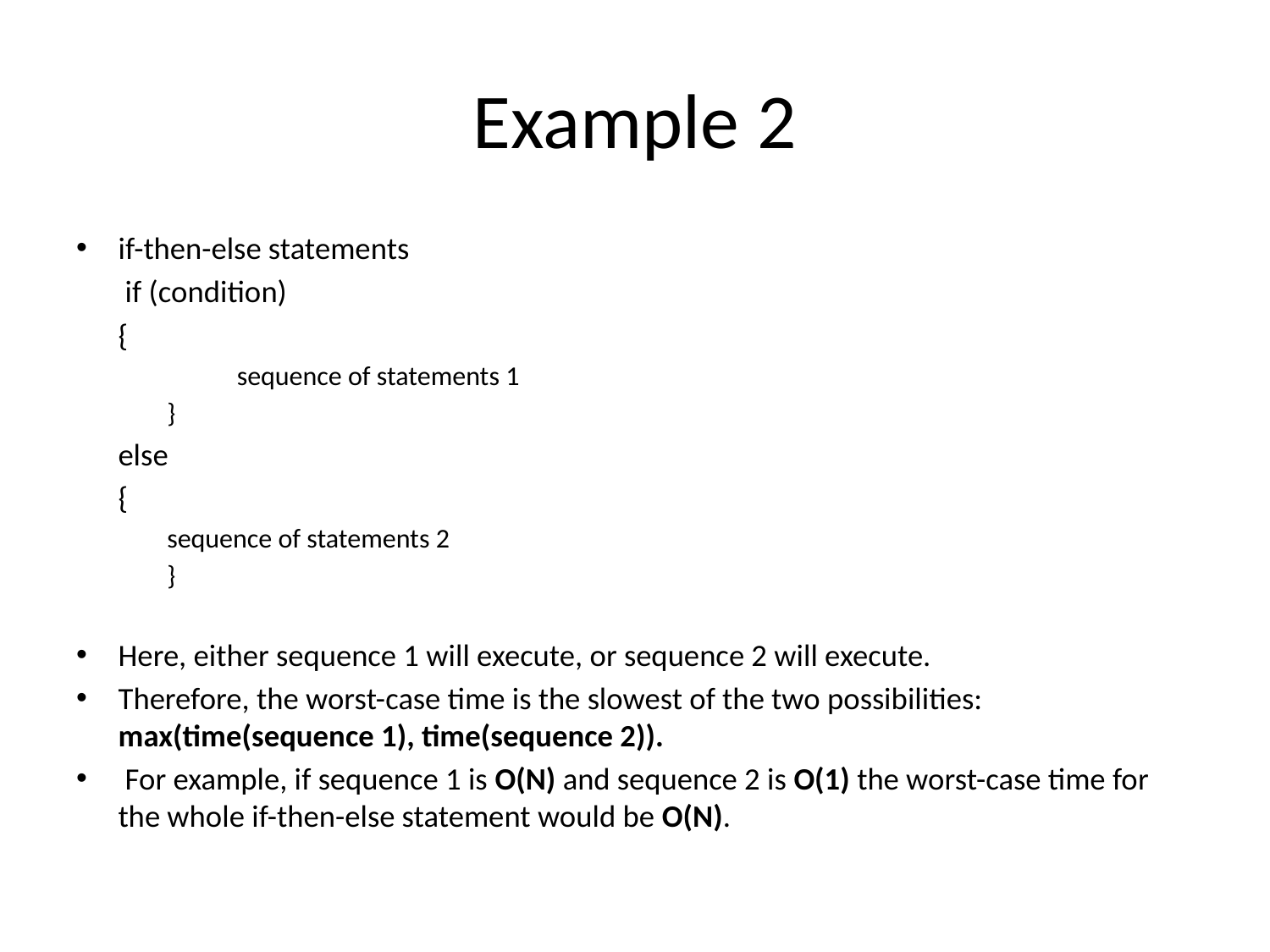

# Example 2
if-then-else statements
		 if (condition)
		{
	 		sequence of statements 1
		}
		else
		{
			sequence of statements 2
		}

Here, either sequence 1 will execute, or sequence 2 will execute.
Therefore, the worst-case time is the slowest of the two possibilities: max(time(sequence 1), time(sequence 2)).
 For example, if sequence 1 is O(N) and sequence 2 is O(1) the worst-case time for the whole if-then-else statement would be O(N).